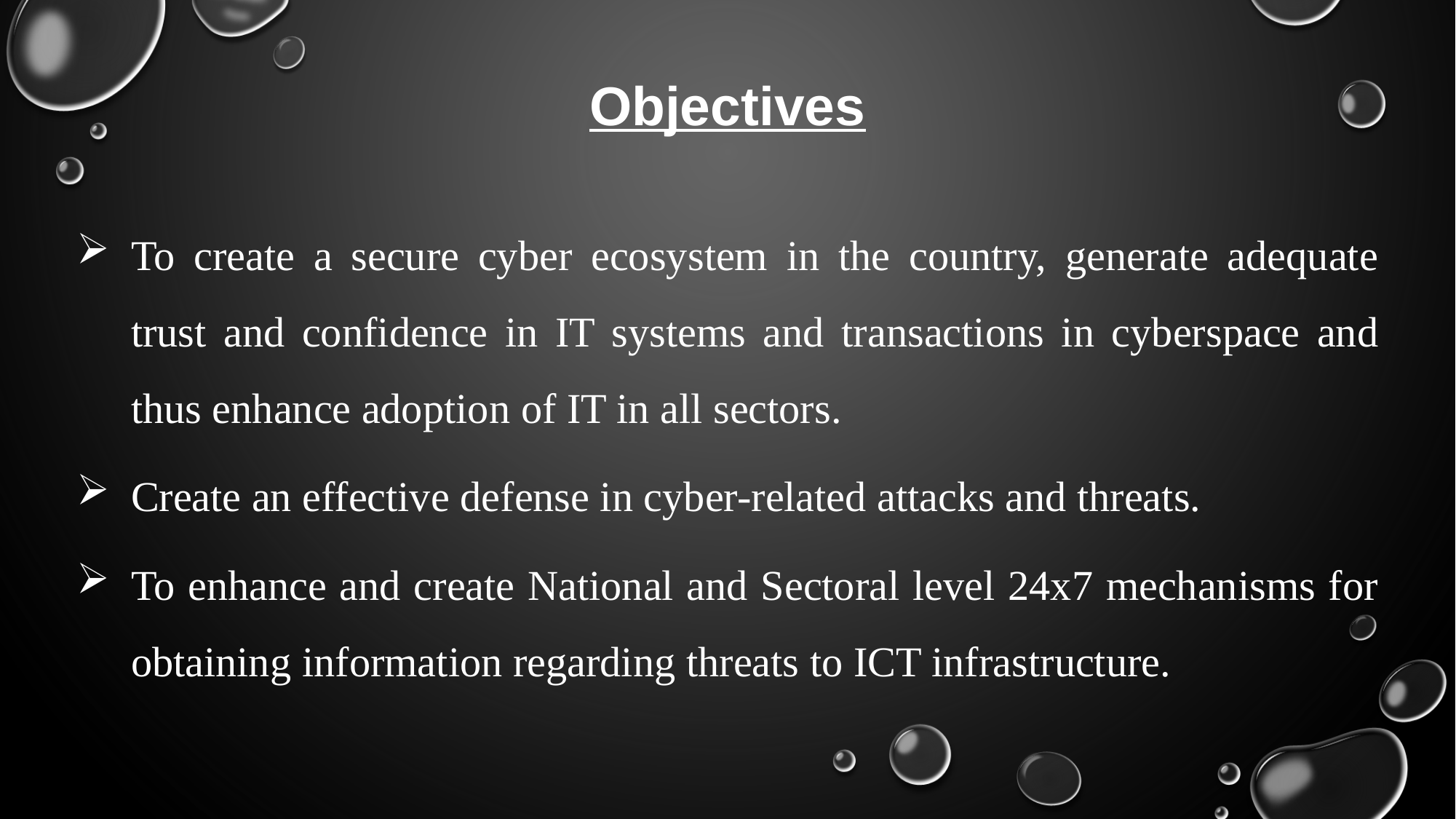

Objectives
To create a secure cyber ecosystem in the country, generate adequate trust and confidence in IT systems and transactions in cyberspace and thus enhance adoption of IT in all sectors.
Create an effective defense in cyber-related attacks and threats.
To enhance and create National and Sectoral level 24x7 mechanisms for obtaining information regarding threats to ICT infrastructure.